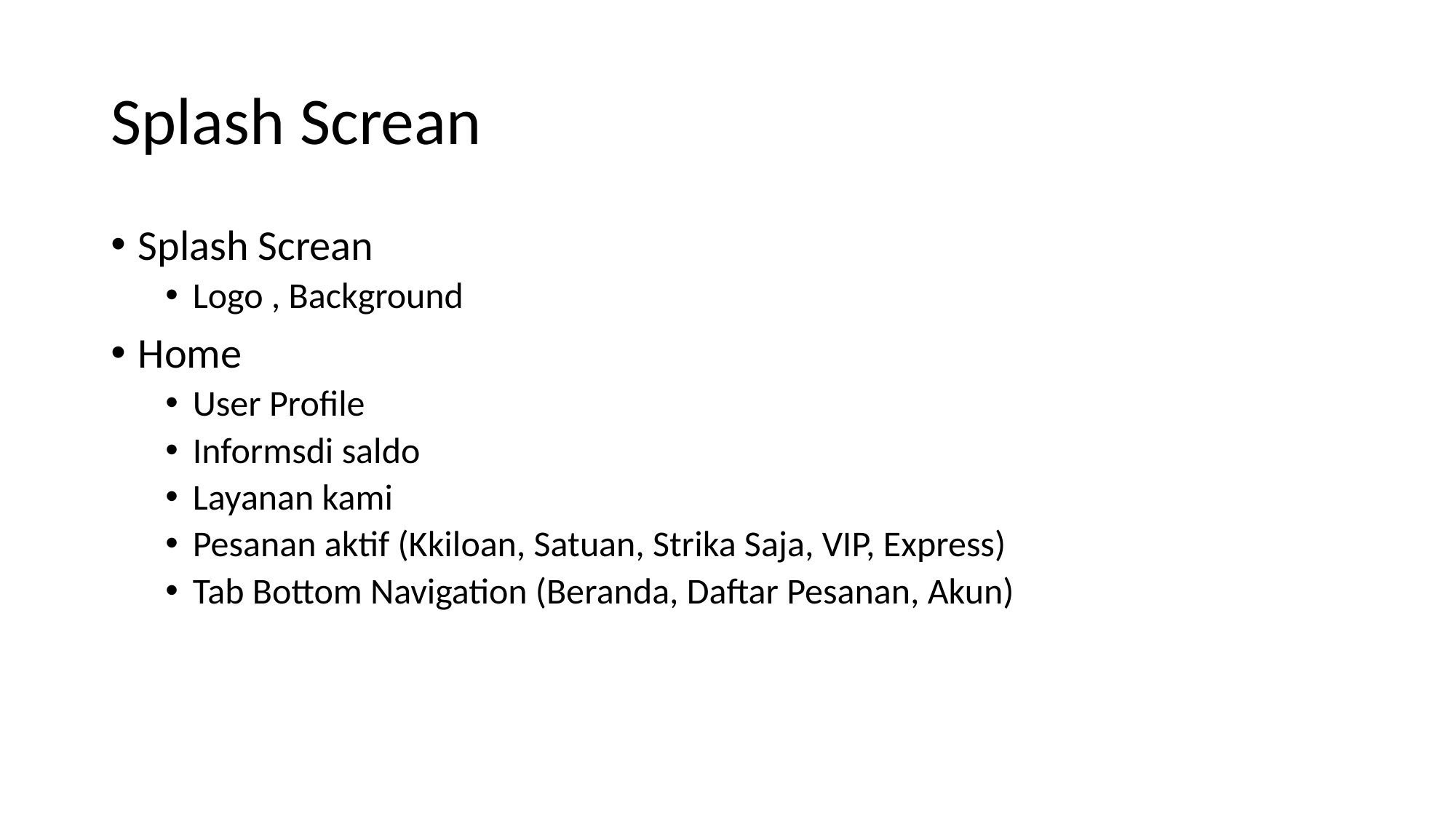

# Splash Screan
Splash Screan
Logo , Background
Home
User Profile
Informsdi saldo
Layanan kami
Pesanan aktif (Kkiloan, Satuan, Strika Saja, VIP, Express)
Tab Bottom Navigation (Beranda, Daftar Pesanan, Akun)